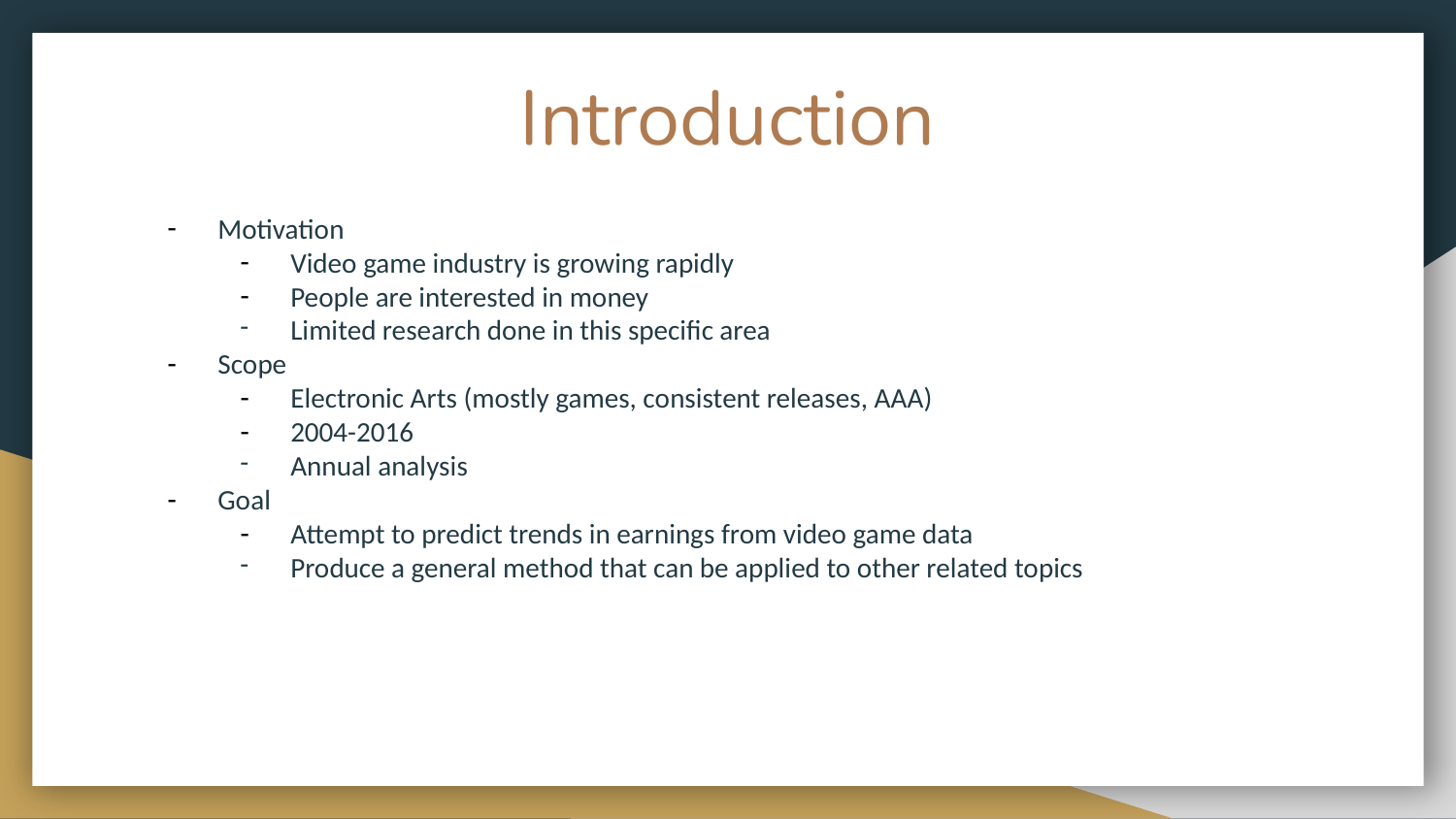

# Introduction

Motivation
Video game industry is growing rapidly
People are interested in money
Limited research done in this specific area
Scope
Electronic Arts (mostly games, consistent releases, AAA)
2004-2016
Annual analysis
Goal
Attempt to predict trends in earnings from video game data
Produce a general method that can be applied to other related topics